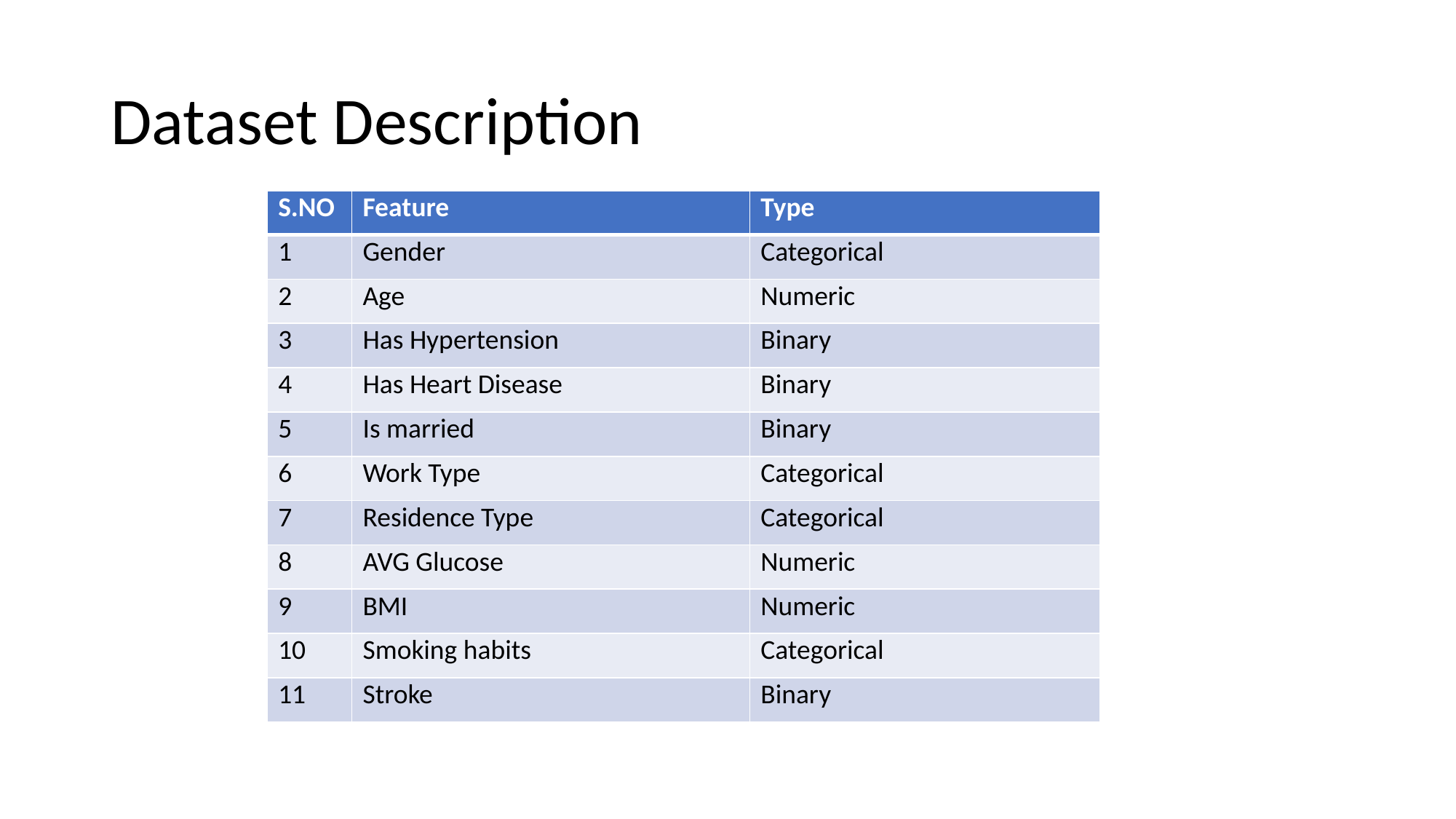

# Dataset Description
| S.NO | Feature | Type |
| --- | --- | --- |
| 1 | Gender | Categorical |
| 2 | Age | Numeric |
| 3 | Has Hypertension | Binary |
| 4 | Has Heart Disease | Binary |
| 5 | Is married | Binary |
| 6 | Work Type | Categorical |
| 7 | Residence Type | Categorical |
| 8 | AVG Glucose | Numeric |
| 9 | BMI | Numeric |
| 10 | Smoking habits | Categorical |
| 11 | Stroke | Binary |